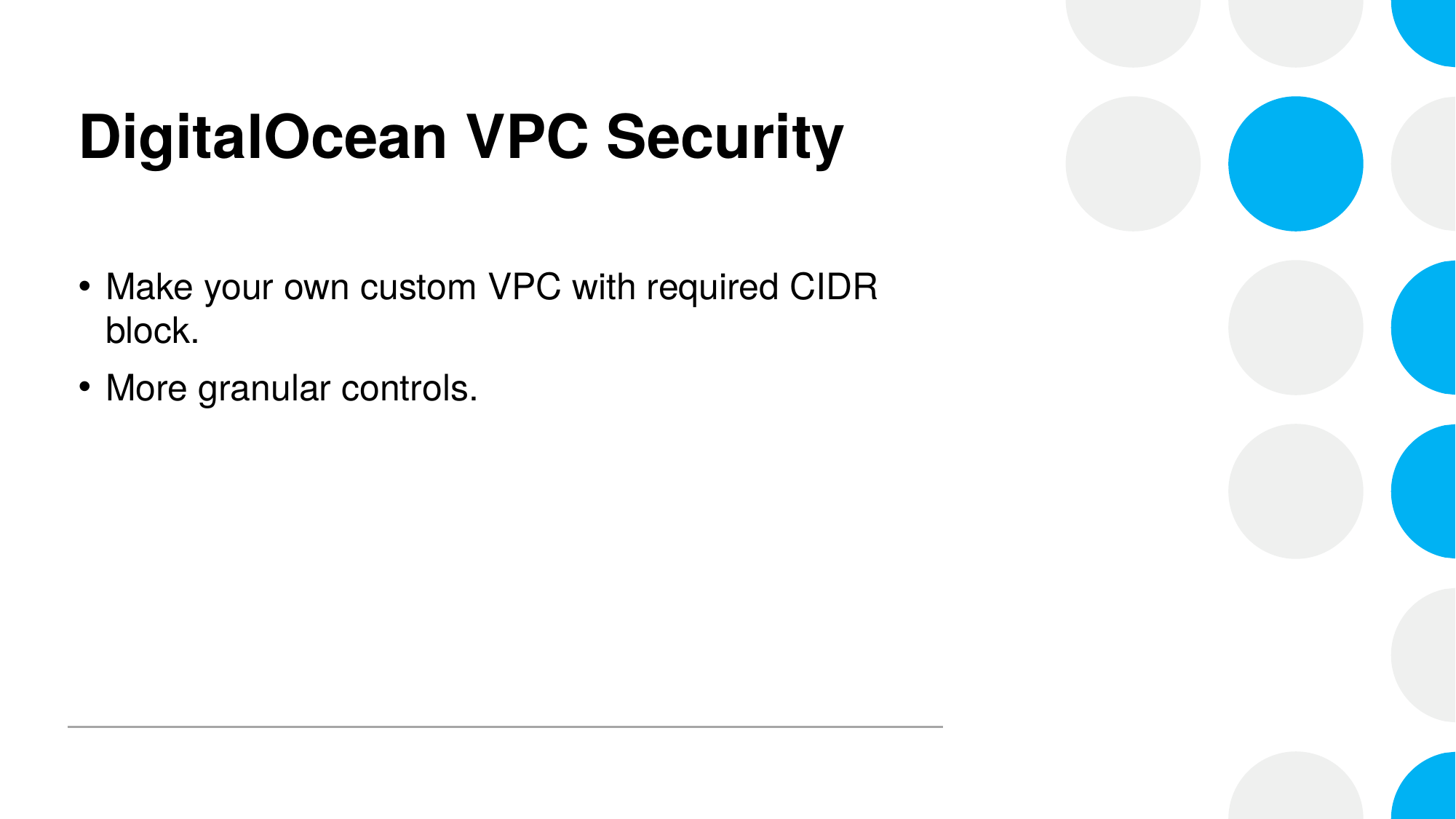

# DigitalOcean VPC Security
Make your own custom VPC with required CIDR block.
More granular controls.